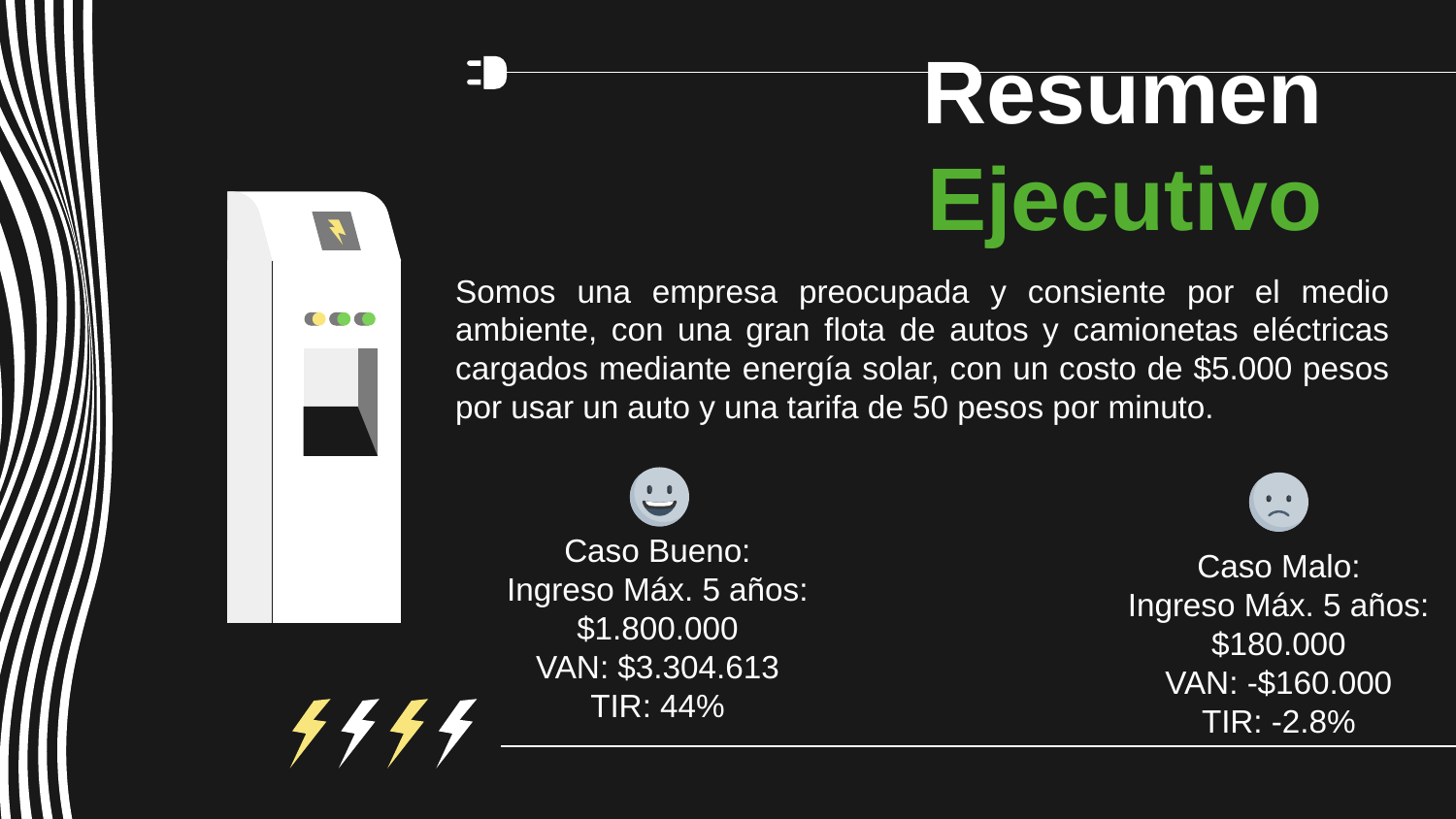

# Resumen Ejecutivo
Somos una empresa preocupada y consiente por el medio ambiente, con una gran flota de autos y camionetas eléctricas cargados mediante energía solar, con un costo de $5.000 pesos por usar un auto y una tarifa de 50 pesos por minuto.

Caso Bueno:
Ingreso Máx. 5 años:
$1.800.000
VAN: $3.304.613
TIR: 44%
Caso Malo:
Ingreso Máx. 5 años:
$180.000
VAN: -$160.000
TIR: -2.8%